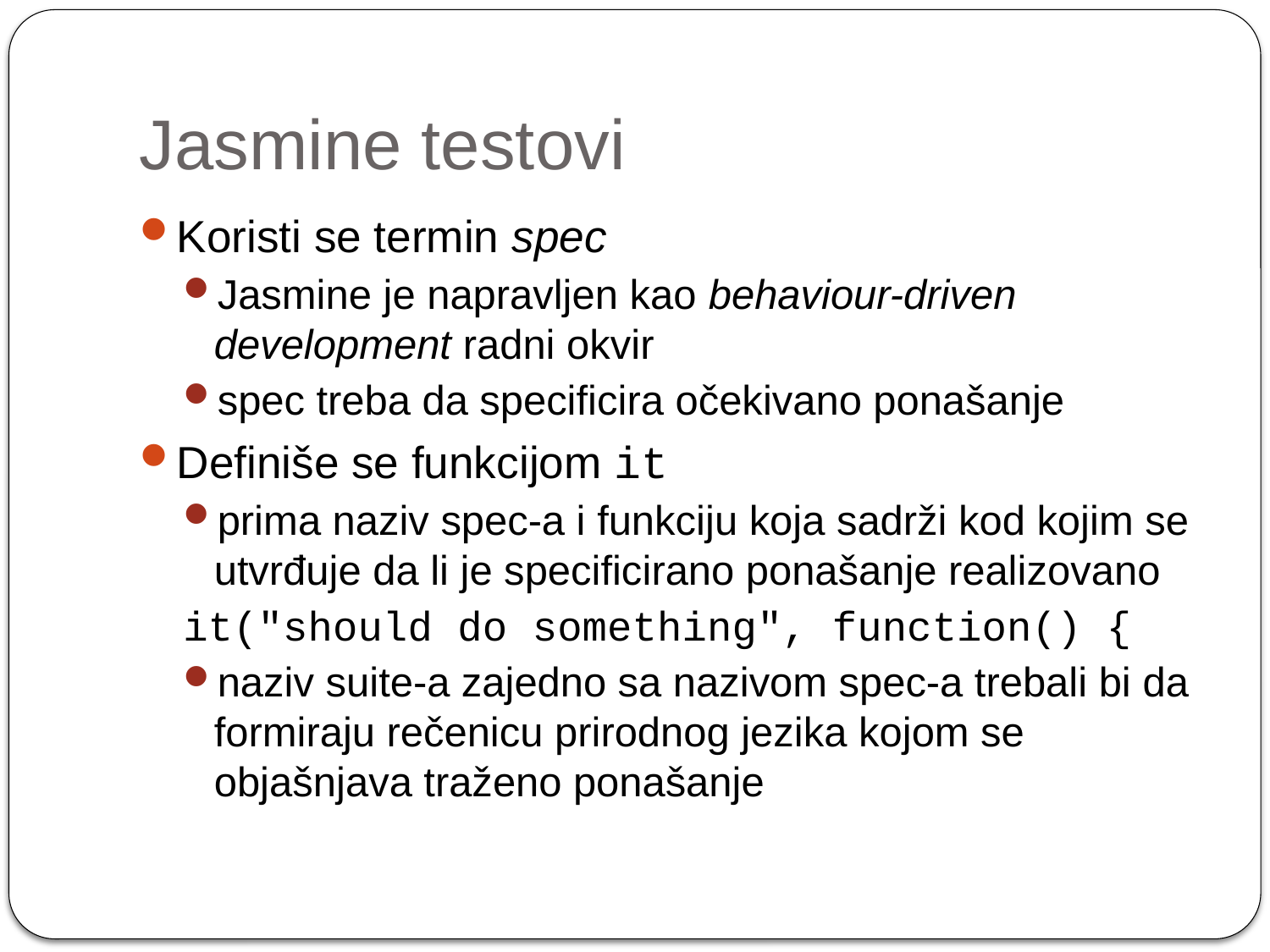

# Jasmine testovi
Koristi se termin spec
Jasmine je napravljen kao behaviour-driven development radni okvir
spec treba da specificira očekivano ponašanje
Definiše se funkcijom it
prima naziv spec-a i funkciju koja sadrži kod kojim se utvrđuje da li je specificirano ponašanje realizovano
it("should do something", function() {
naziv suite-a zajedno sa nazivom spec-a trebali bi da formiraju rečenicu prirodnog jezika kojom se objašnjava traženo ponašanje